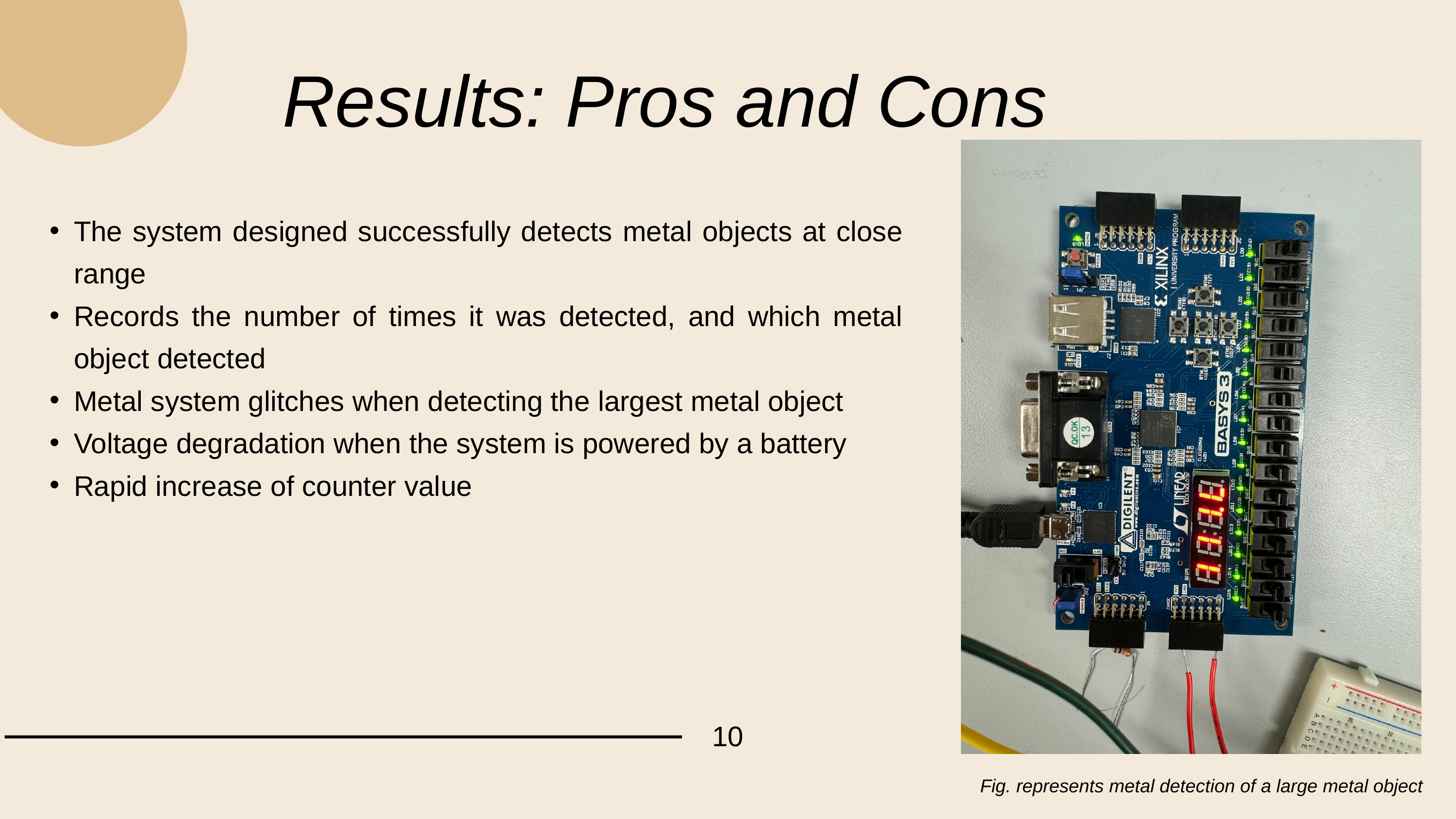

Results: Pros and Cons

The system designed successfully detects metal objects at close range
Records the number of times it was detected, and which metal object detected
Metal system glitches when detecting the largest metal object
Voltage degradation when the system is powered by a battery
Rapid increase of counter value

10

Fig. represents metal detection of a large metal object